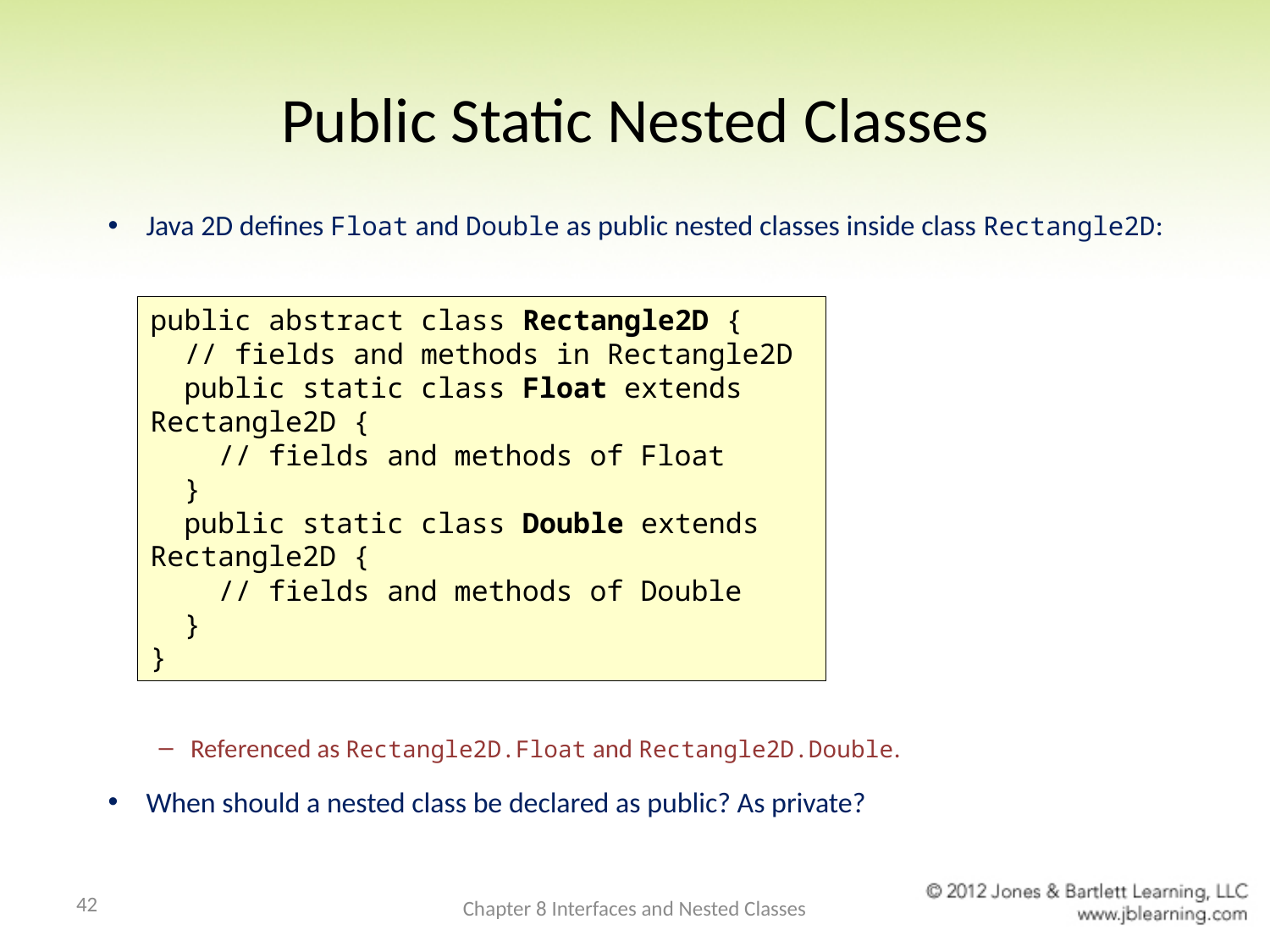

# Public Static Nested Classes
Java 2D defines Float and Double as public nested classes inside class Rectangle2D:

Referenced as Rectangle2D.Float and Rectangle2D.Double.
When should a nested class be declared as public? As private?
public abstract class Rectangle2D {
  // fields and methods in Rectangle2D
  public static class Float extends Rectangle2D {
    // fields and methods of Float
  }
  public static class Double extends Rectangle2D {
    // fields and methods of Double
  }
}
42
Chapter 8 Interfaces and Nested Classes